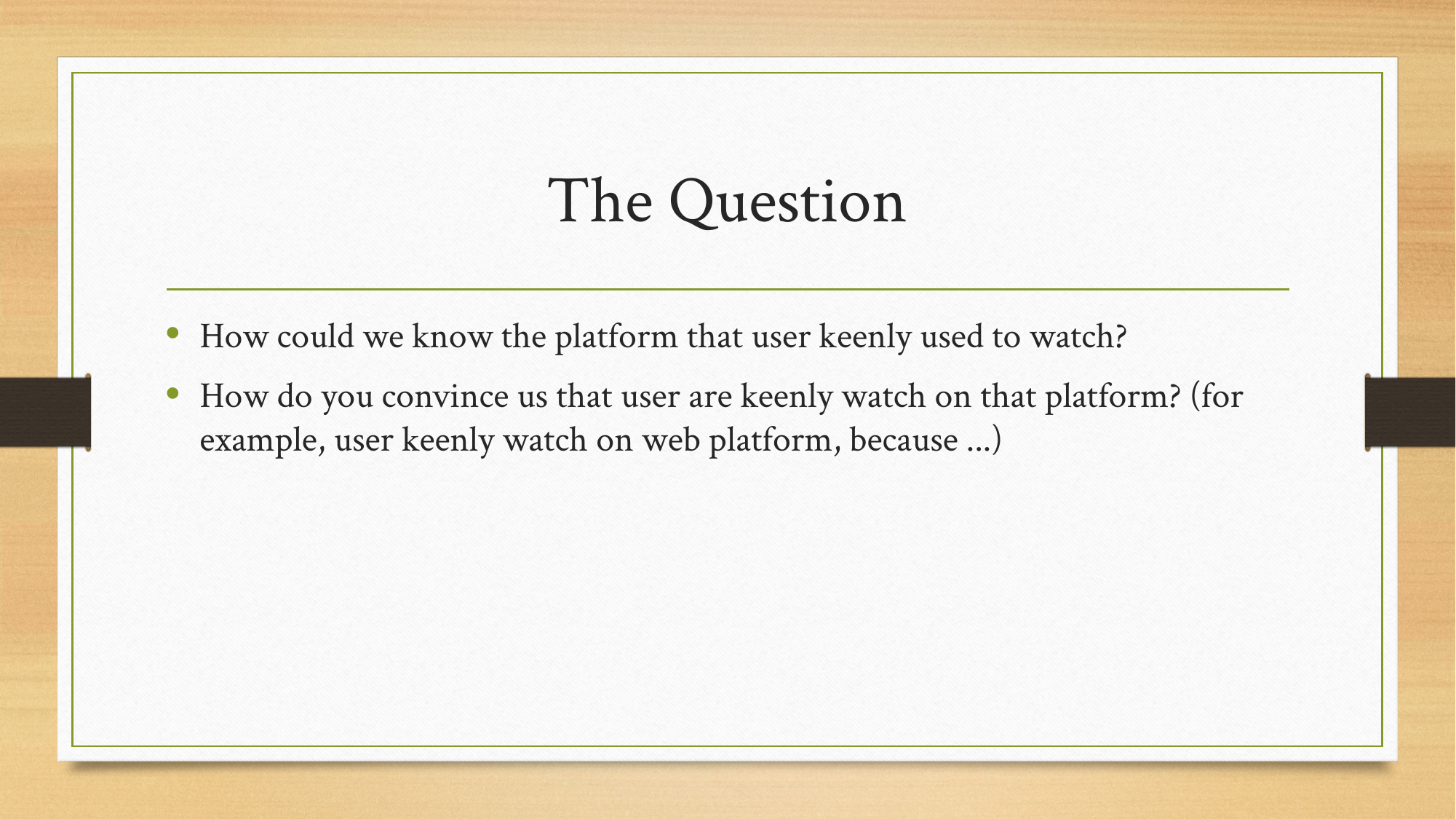

# The Question
How could we know the platform that user keenly used to watch?
How do you convince us that user are keenly watch on that platform? (for example, user keenly watch on web platform, because ...)